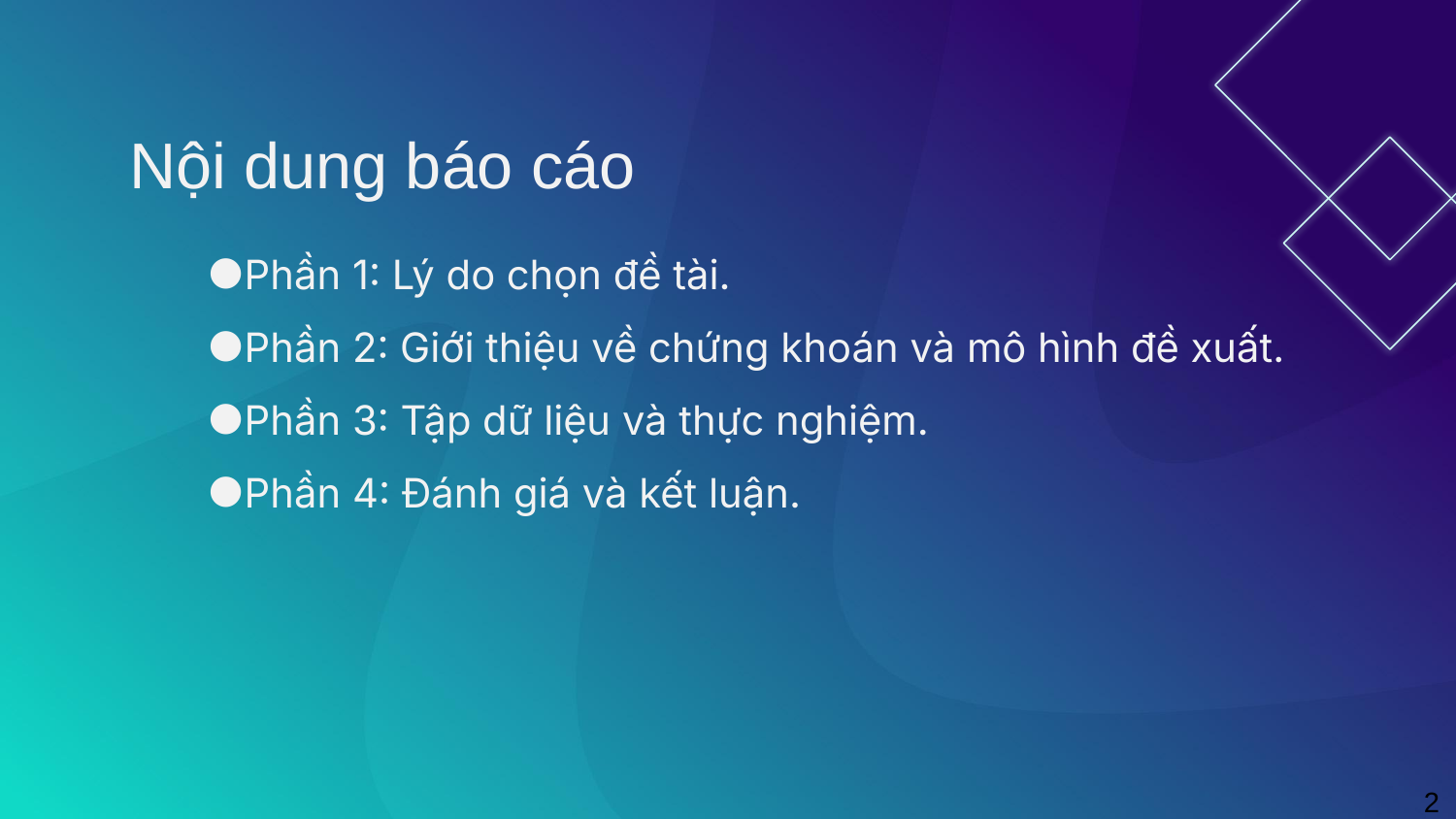

# Nội dung báo cáo

Phần 1: Lý do chọn đề tài.
Phần 2: Giới thiệu về chứng khoán và mô hình đề xuất.
Phần 3: Tập dữ liệu và thực nghiệm.
Phần 4: Đánh giá và kết luận.
2